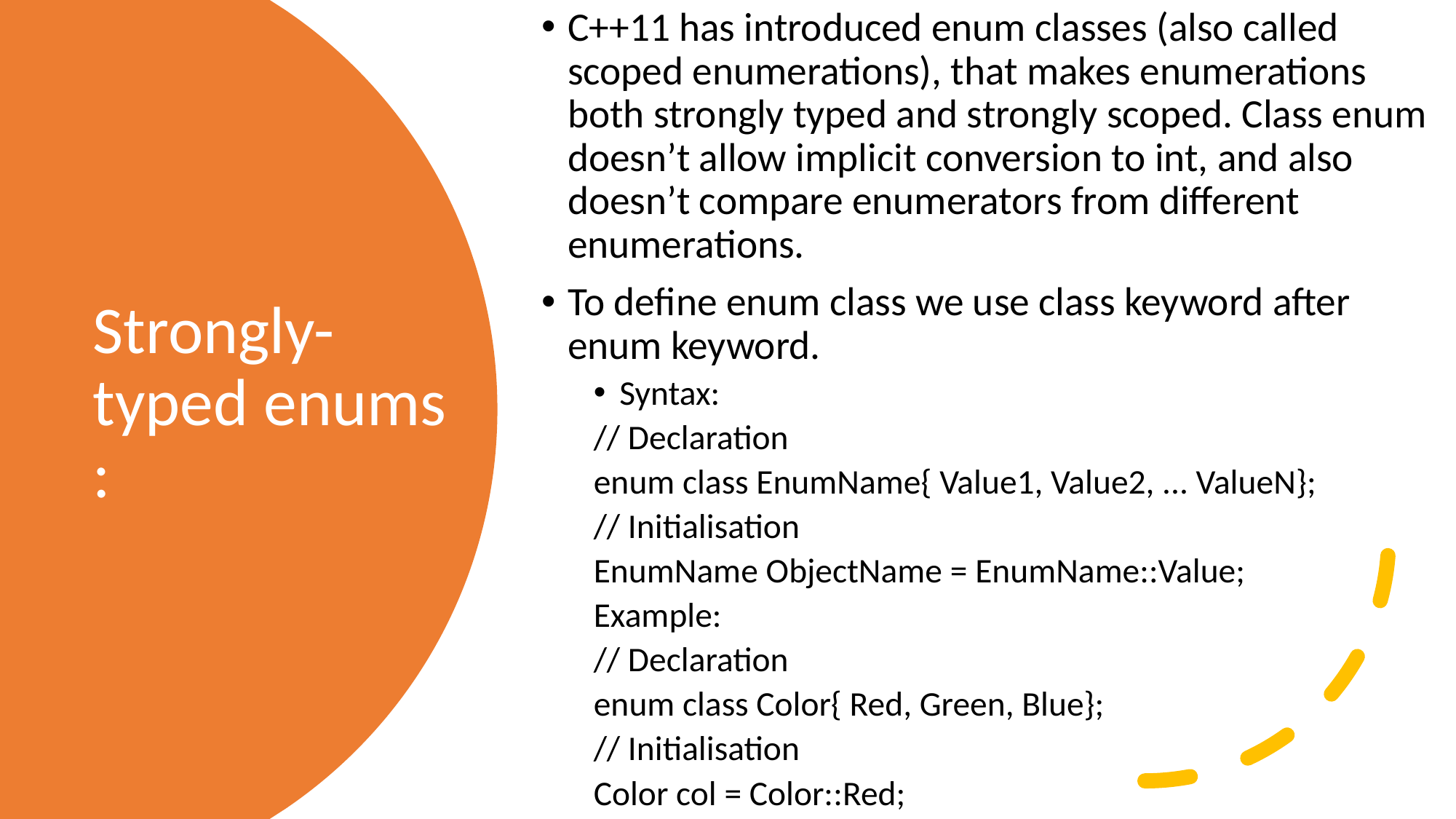

C++11 has introduced enum classes (also called scoped enumerations), that makes enumerations both strongly typed and strongly scoped. Class enum doesn’t allow implicit conversion to int, and also doesn’t compare enumerators from different enumerations.
To define enum class we use class keyword after enum keyword.
Syntax:
	// Declaration
	enum class EnumName{ Value1, Value2, ... ValueN};
	// Initialisation
	EnumName ObjectName = EnumName::Value;
	Example:
	// Declaration
	enum class Color{ Red, Green, Blue};
	// Initialisation
	Color col = Color::Red;
# Strongly-typed enums :